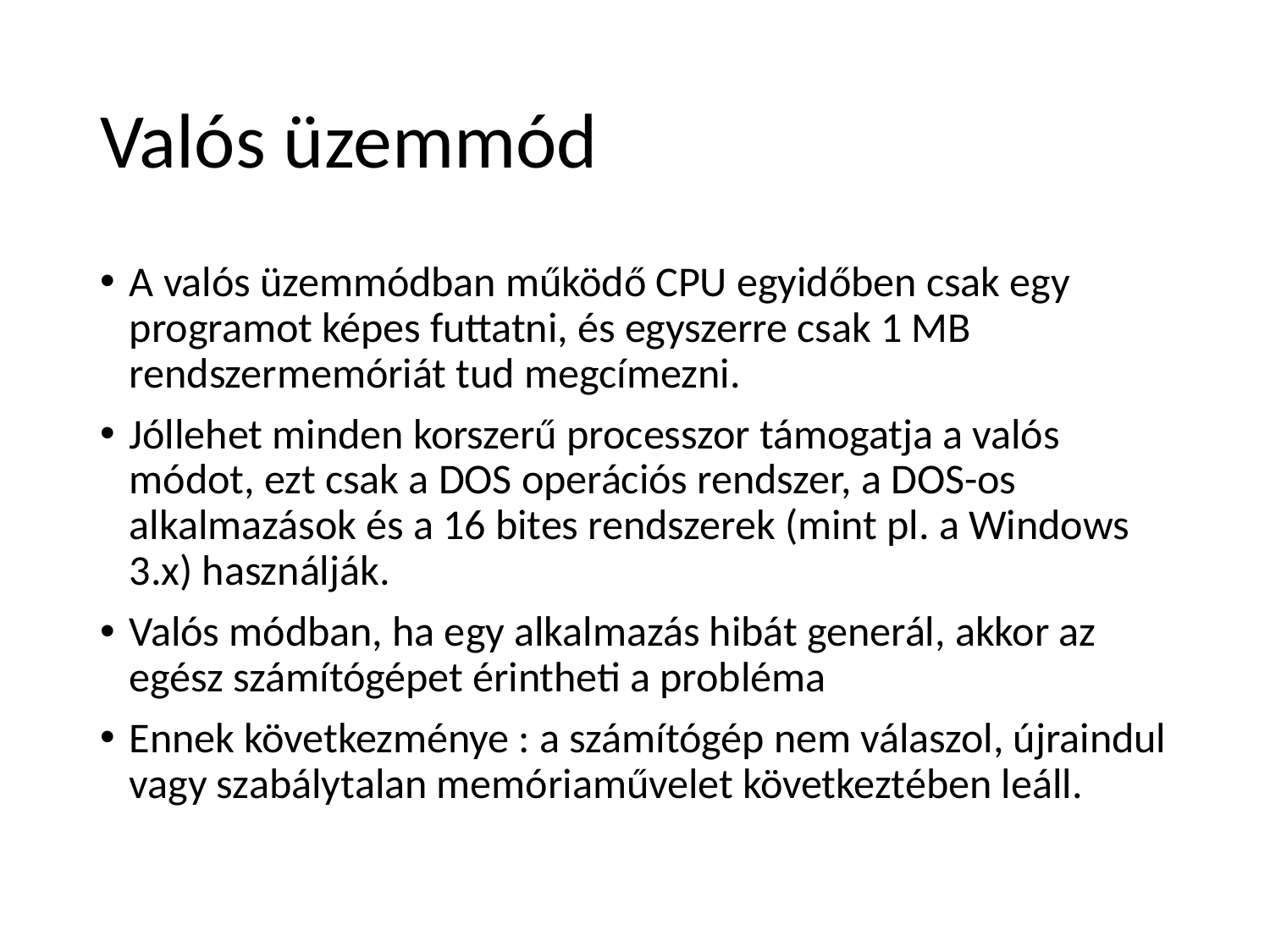

# Valós üzemmód
A valós üzemmódban működő CPU egyidőben csak egy programot képes futtatni, és egyszerre csak 1 MB rendszermemóriát tud megcímezni.
Jóllehet minden korszerű processzor támogatja a valós módot, ezt csak a DOS operációs rendszer, a DOS-os alkalmazások és a 16 bites rendszerek (mint pl. a Windows 3.x) használják.
Valós módban, ha egy alkalmazás hibát generál, akkor az egész számítógépet érintheti a probléma
Ennek következménye : a számítógép nem válaszol, újraindul vagy szabálytalan memóriaművelet következtében leáll.